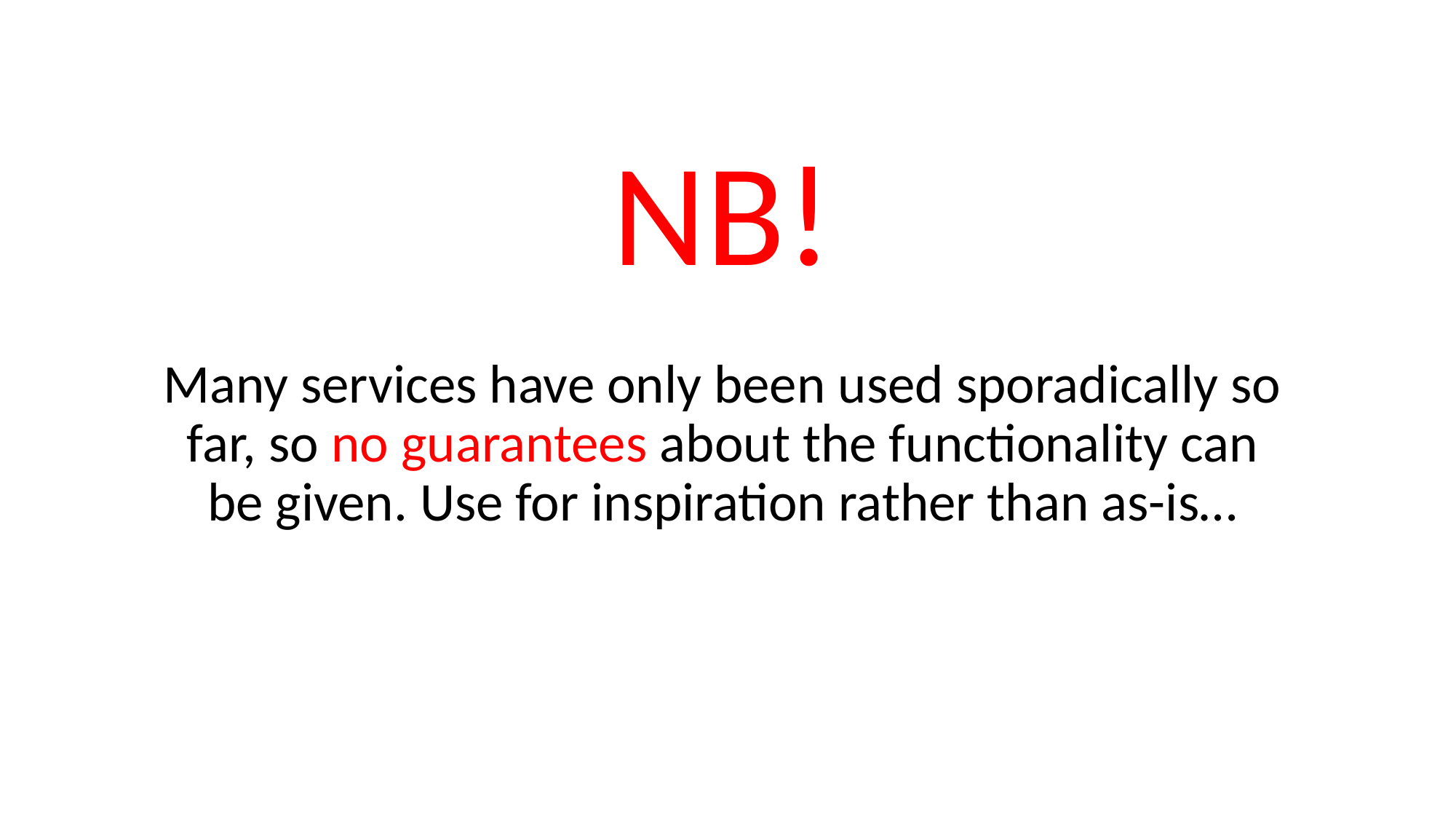

# NB! Many services have only been used sporadically so far, so no guarantees about the functionality can be given. Use for inspiration rather than as-is…